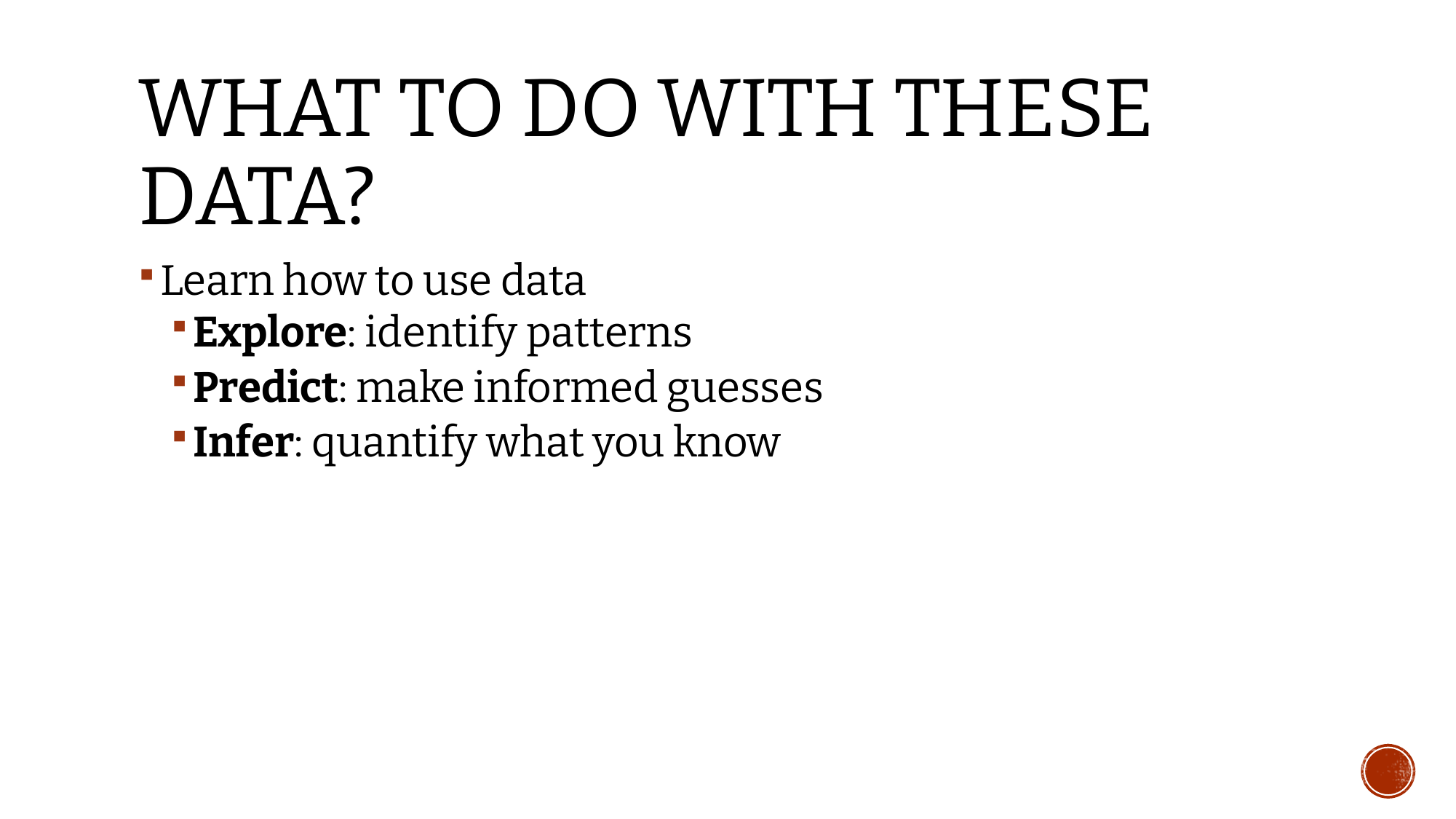

# What To Do With These Data?
Learn how to use data
Explore: identify patterns
Predict: make informed guesses
Infer: quantify what you know